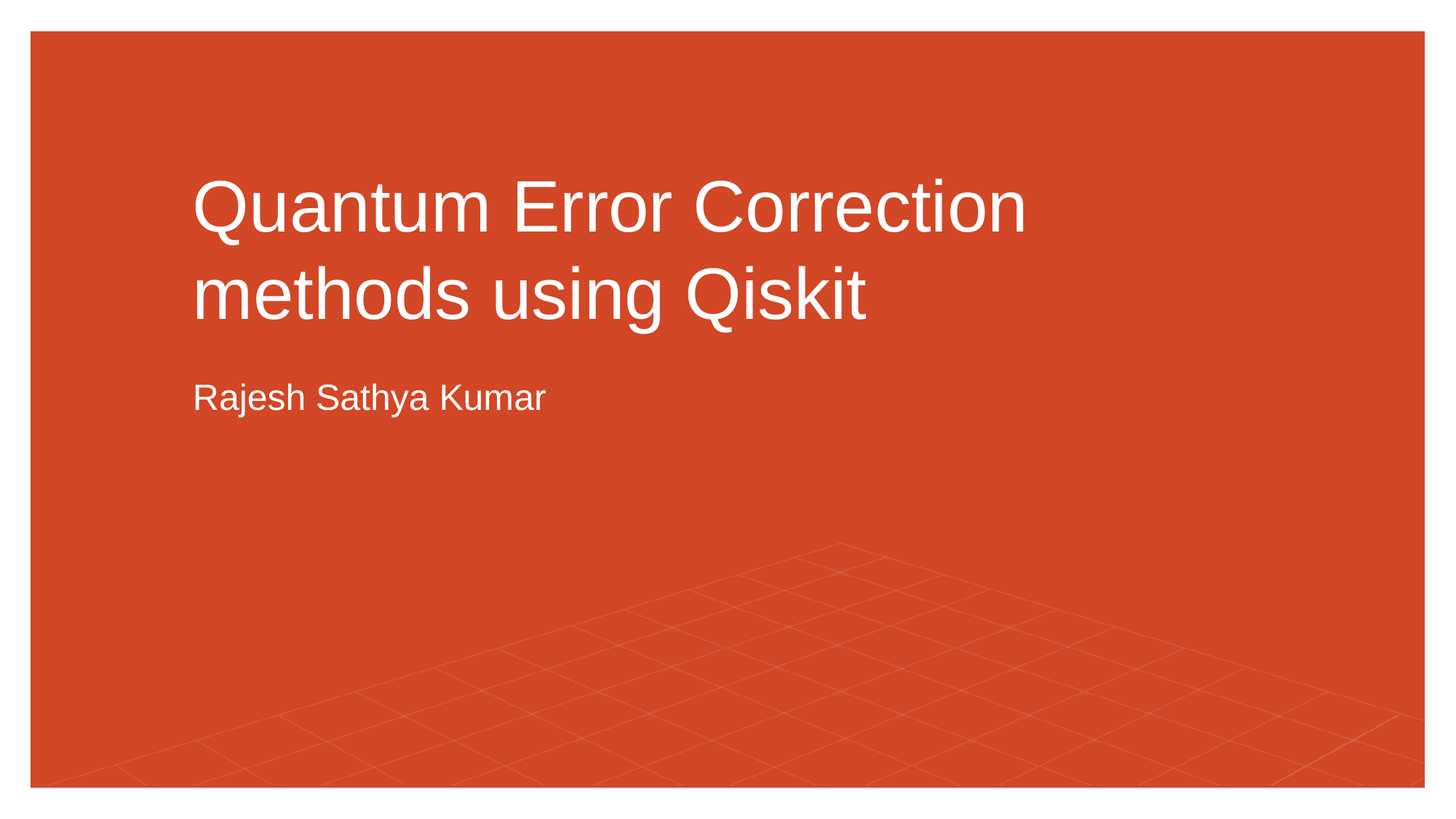

# Quantum Error Correction methods using Qiskit
Rajesh Sathya Kumar